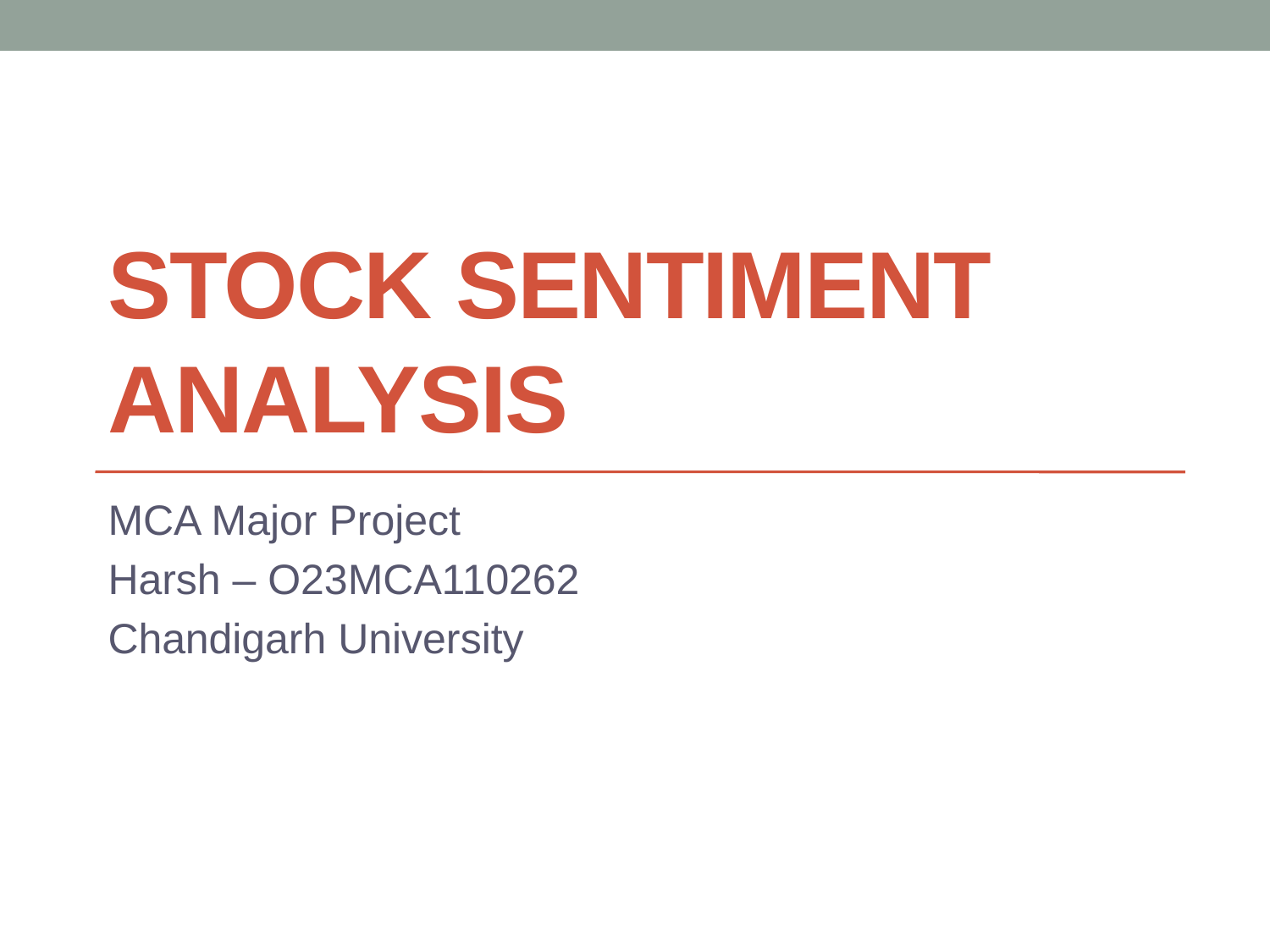

# Stock Sentiment Analysis
MCA Major Project
Harsh – O23MCA110262
Chandigarh University